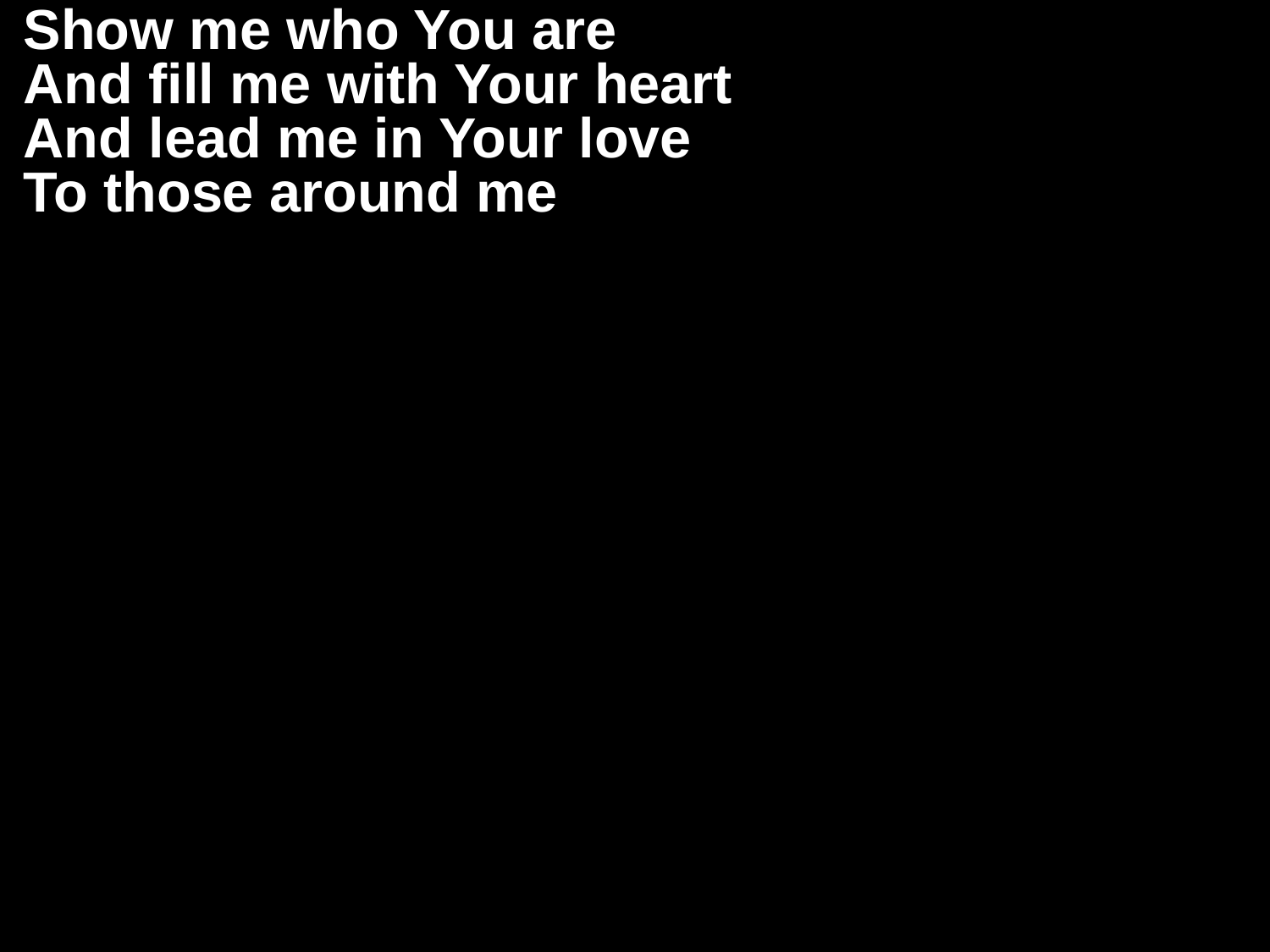

Show me who You are
And fill me with Your heart
And lead me in Your love
To those around me